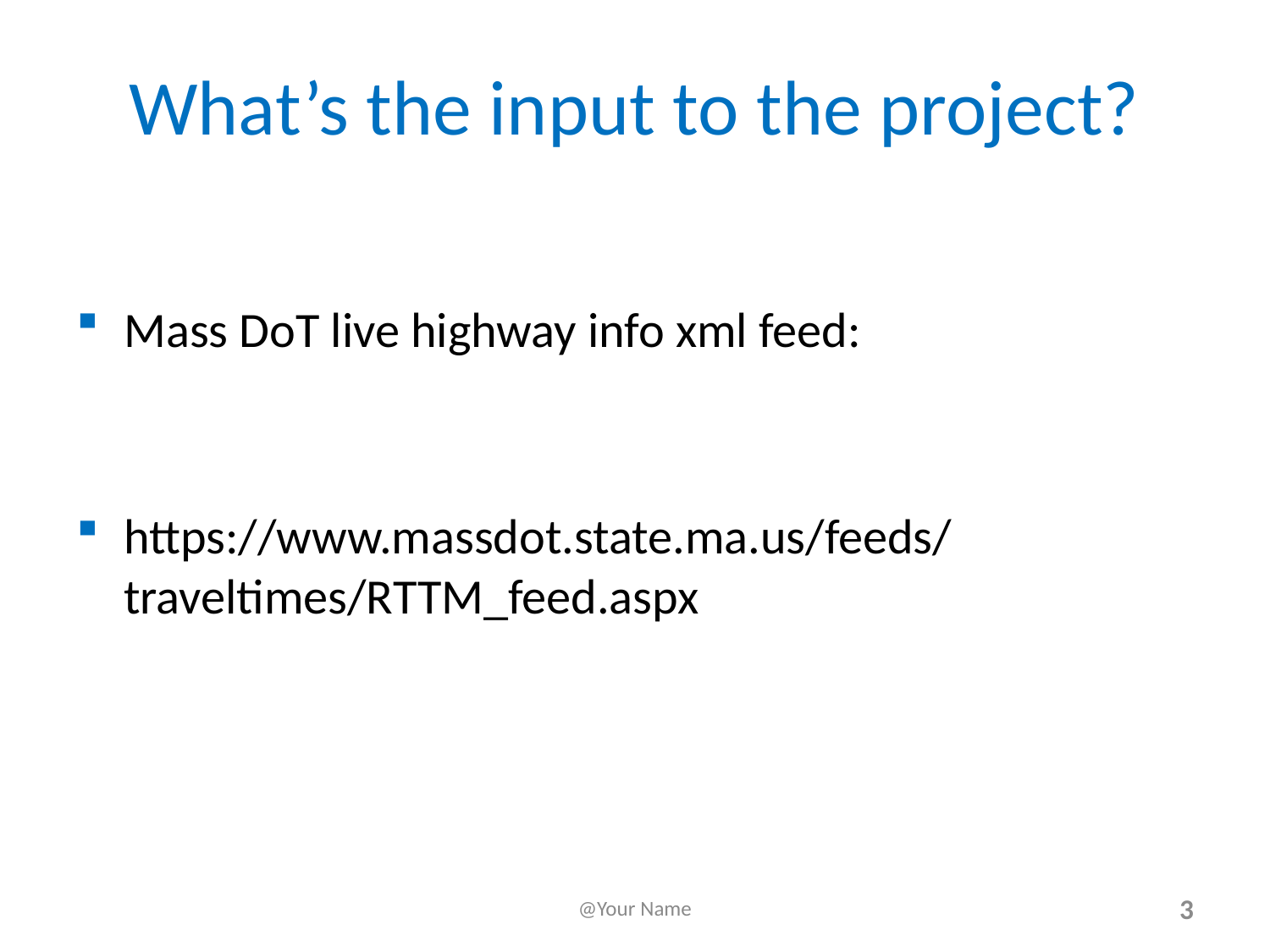

# What’s the input to the project?

Mass DoT live highway info xml feed:

https://www.massdot.state.ma.us/feeds/traveltimes/RTTM_feed.aspx
@Your Name
3